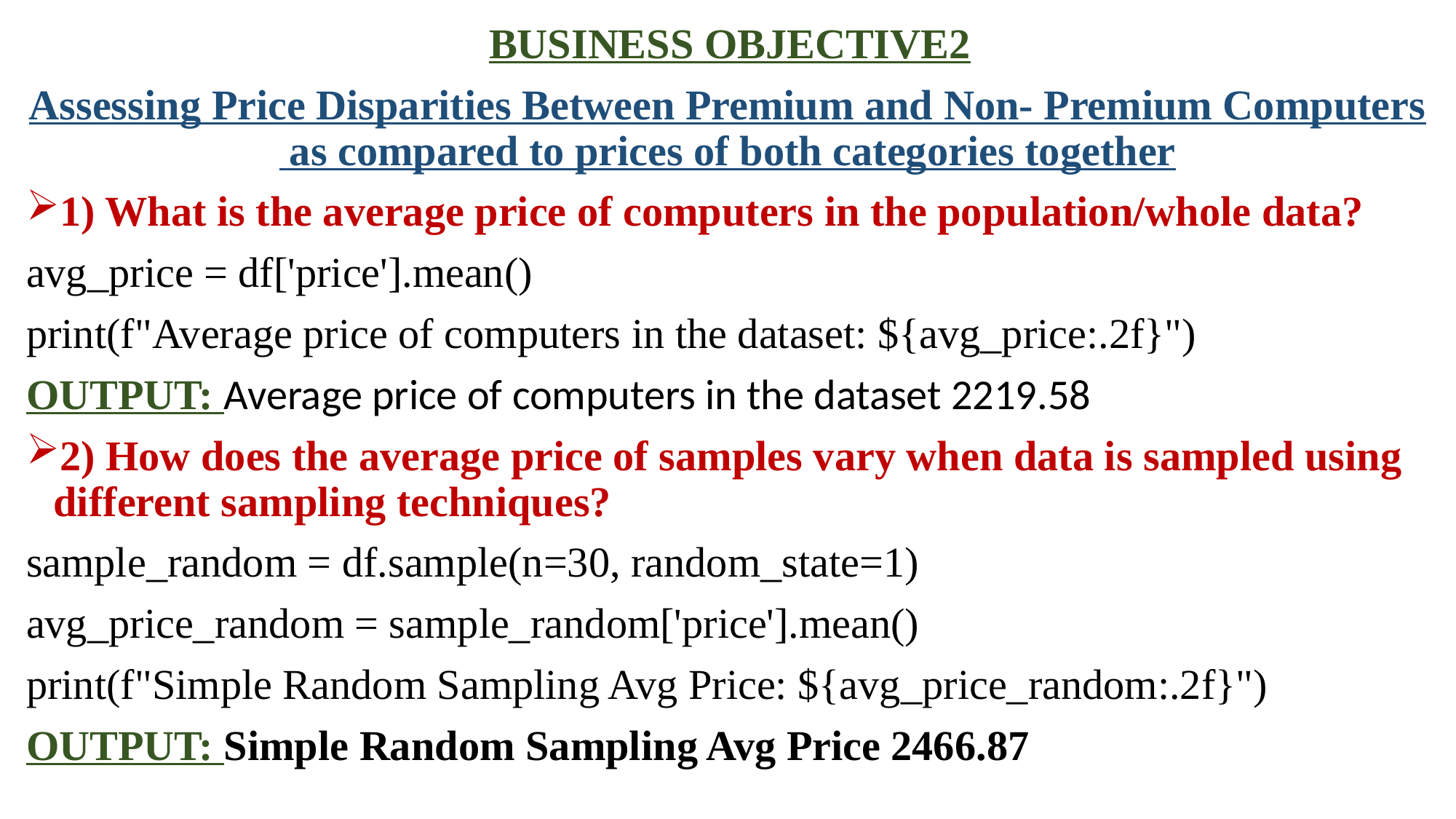

BUSINESS OBJECTIVE2
Assessing Price Disparities Between Premium and Non- Premium Computers  as compared to prices of both categories together
1) What is the average price of computers in the population/whole data?
avg_price = df['price'].mean()
print(f"Average price of computers in the dataset: ${avg_price:.2f}")
OUTPUT: Average price of computers in the dataset 2219.58
2) How does the average price of samples vary when data is sampled using different sampling techniques?
sample_random = df.sample(n=30, random_state=1)
avg_price_random = sample_random['price'].mean()
print(f"Simple Random Sampling Avg Price: ${avg_price_random:.2f}")
OUTPUT: Simple Random Sampling Avg Price 2466.87